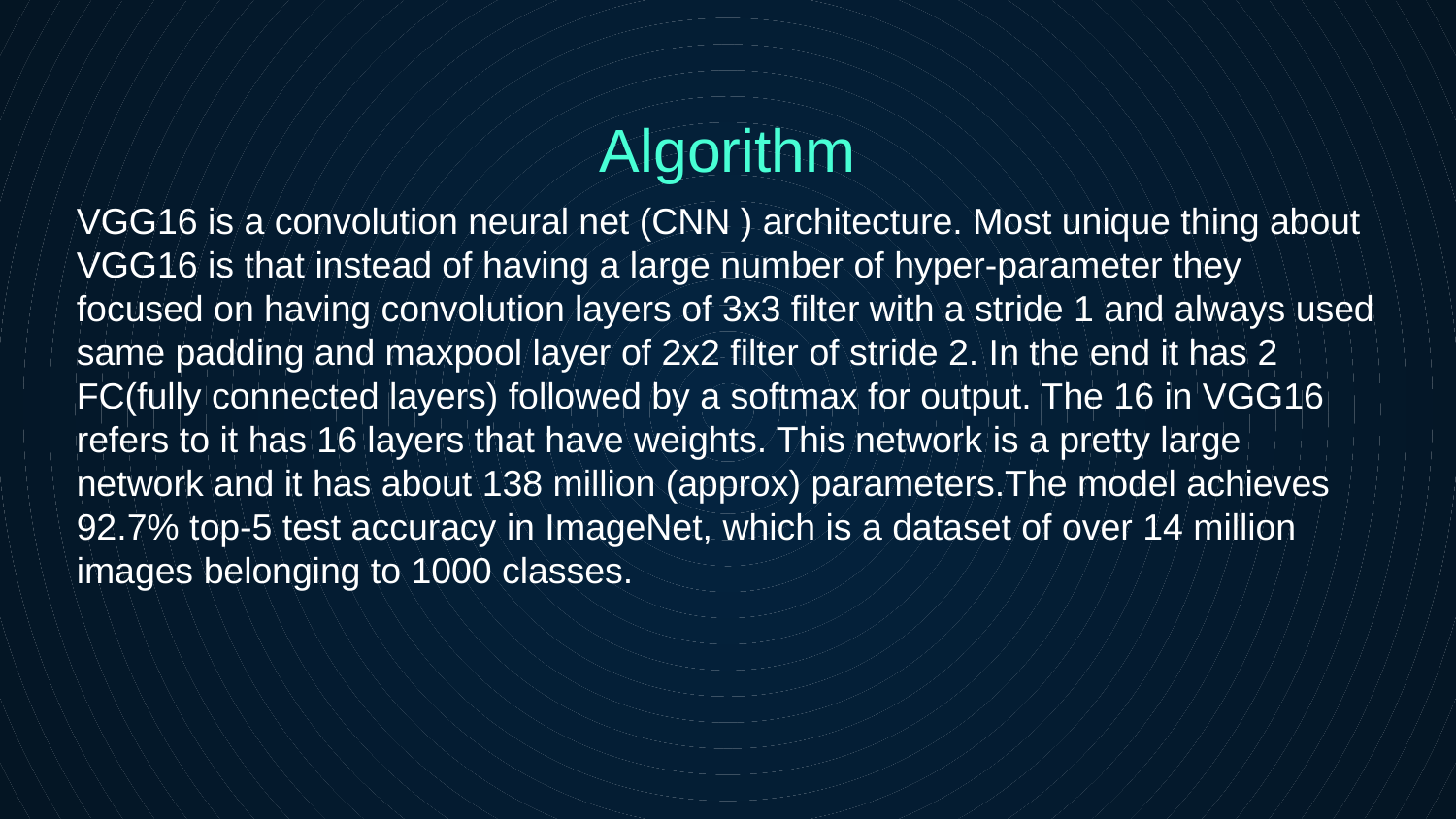

# Algorithm
VGG16 is a convolution neural net (CNN ) architecture. Most unique thing about VGG16 is that instead of having a large number of hyper-parameter they focused on having convolution layers of 3x3 filter with a stride 1 and always used same padding and maxpool layer of 2x2 filter of stride 2. In the end it has 2 FC(fully connected layers) followed by a softmax for output. The 16 in VGG16 refers to it has 16 layers that have weights. This network is a pretty large network and it has about 138 million (approx) parameters.The model achieves 92.7% top-5 test accuracy in ImageNet, which is a dataset of over 14 million images belonging to 1000 classes.